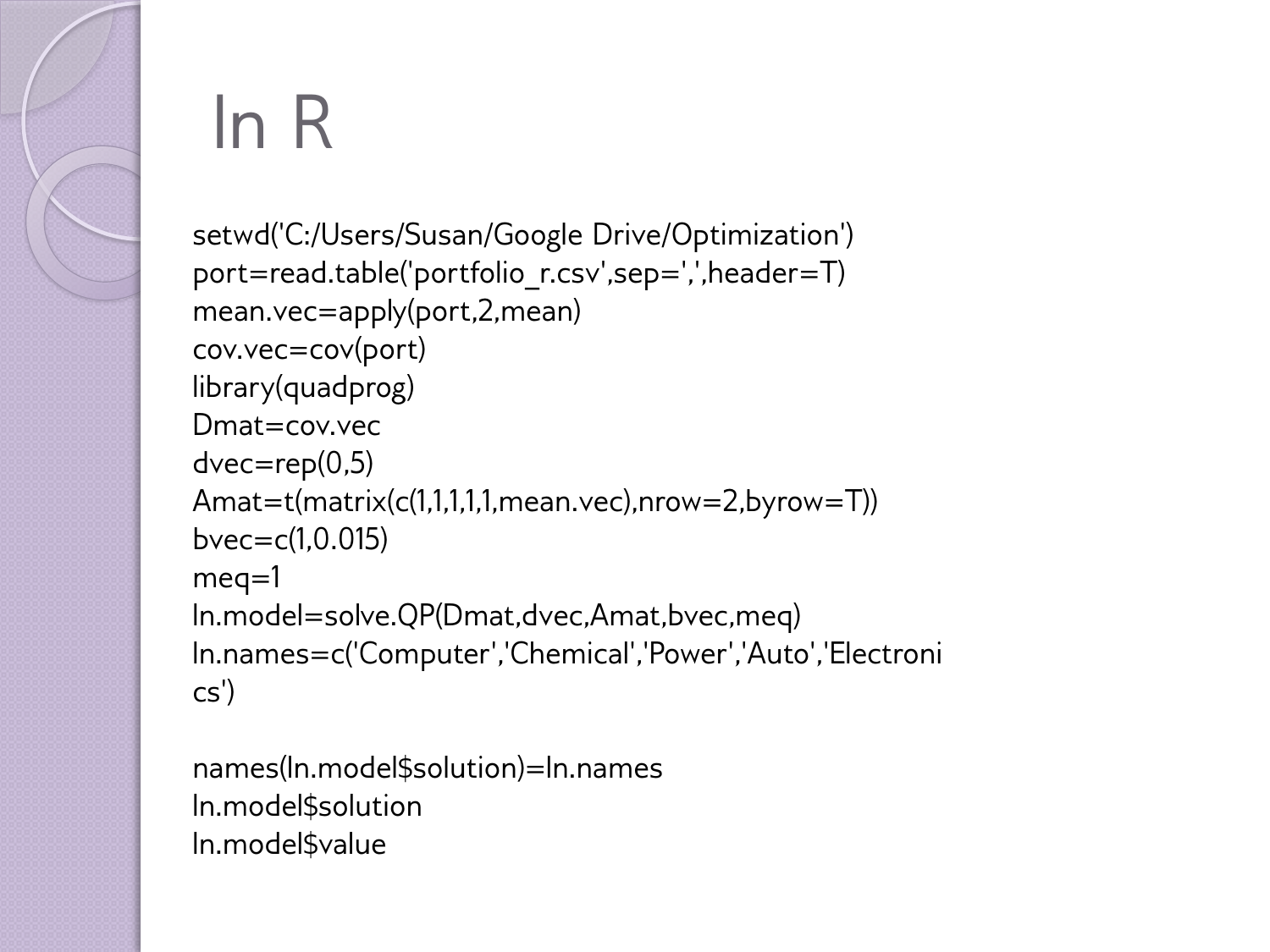

# In R

setwd('C:/Users/Susan/Google Drive/Optimization')
port=read.table('portfolio_r.csv',sep=',',header=T)
mean.vec=apply(port,2,mean)
cov.vec=cov(port)
library(quadprog)
Dmat=cov.vec
dvec=rep(0,5)
Amat=t(matrix(c(1,1,1,1,1,mean.vec),nrow=2,byrow=T))
bvec=c(1,0.015)
meq=1
ln.model=solve.QP(Dmat,dvec,Amat,bvec,meq)
ln.names=c('Computer','Chemical','Power','Auto','Electronics')

names(ln.model$solution)=ln.names
ln.model$solution
ln.model$value